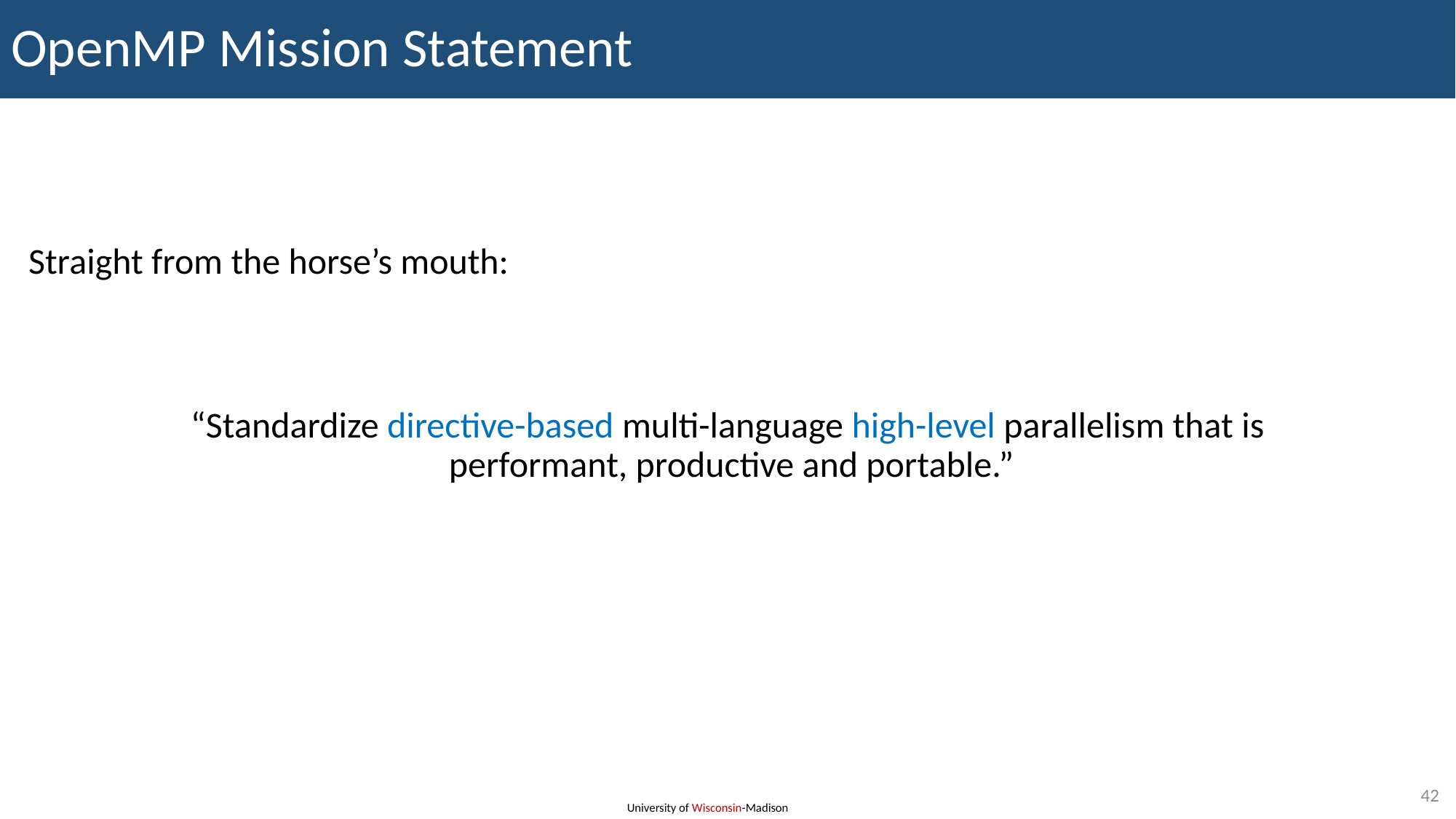

# OpenMP Mission Statement

Straight from the horse’s mouth:

“Standardize directive-based multi-language high-level parallelism that is
performant, productive and portable.”
42